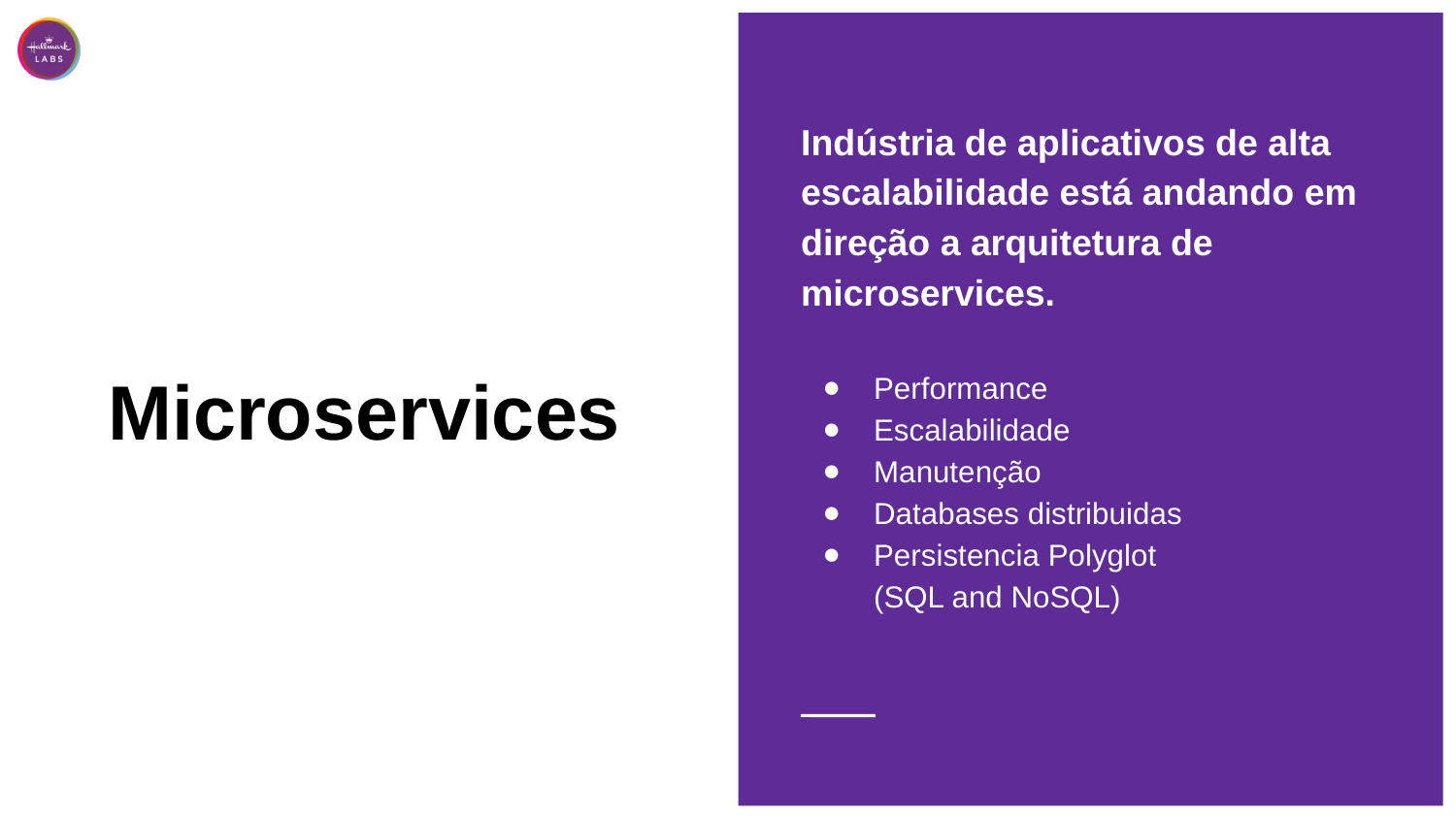

Indústria de aplicativos de alta escalabilidade está andando em direção a arquitetura de microservices.

Performance
Escalabilidade
Manutenção
Databases distribuidas
Persistencia Polyglot
(SQL and NoSQL)
Microservices